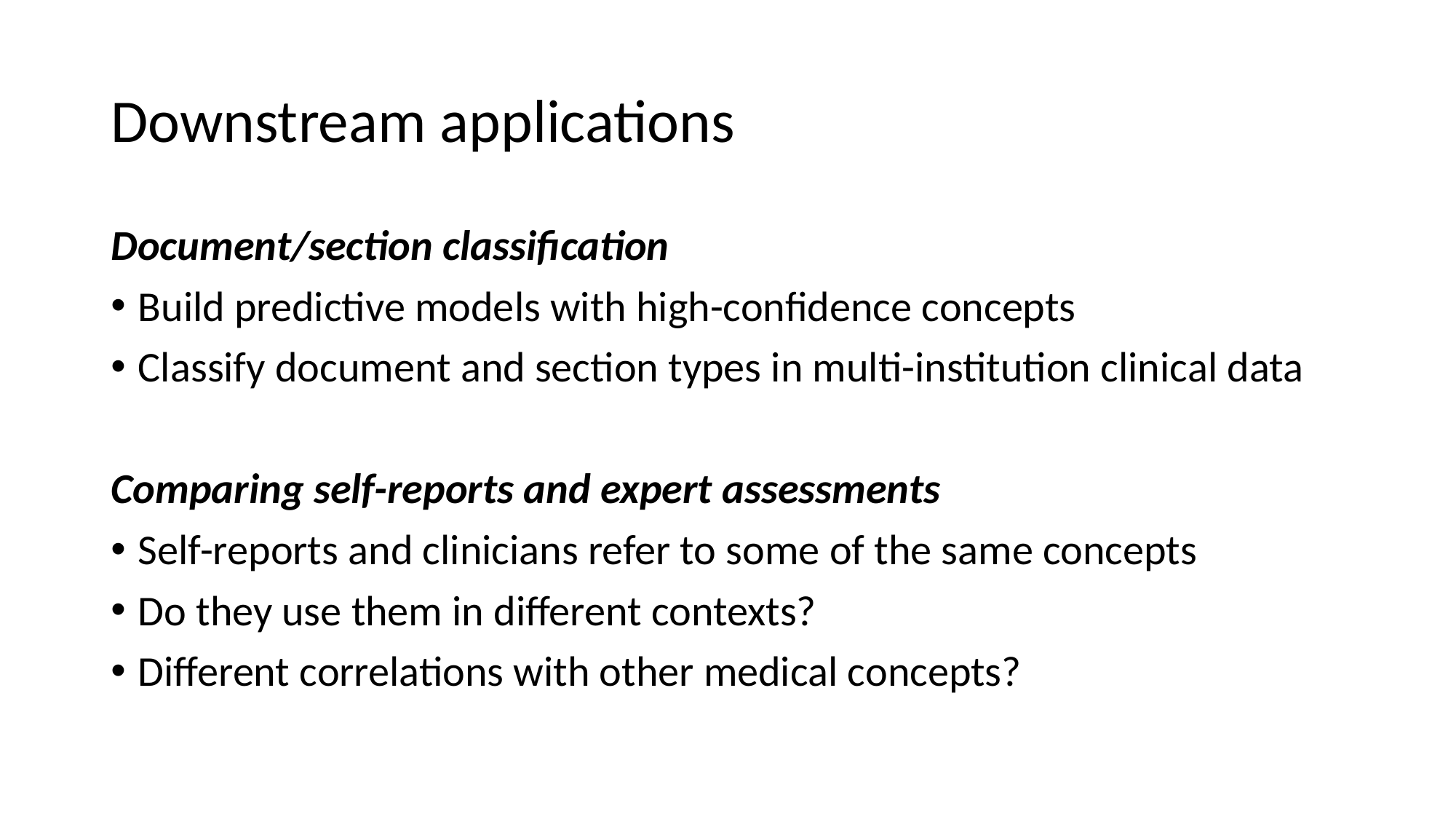

# Downstream applications
Document/section classification
Build predictive models with high-confidence concepts
Classify document and section types in multi-institution clinical data
Comparing self-reports and expert assessments
Self-reports and clinicians refer to some of the same concepts
Do they use them in different contexts?
Different correlations with other medical concepts?